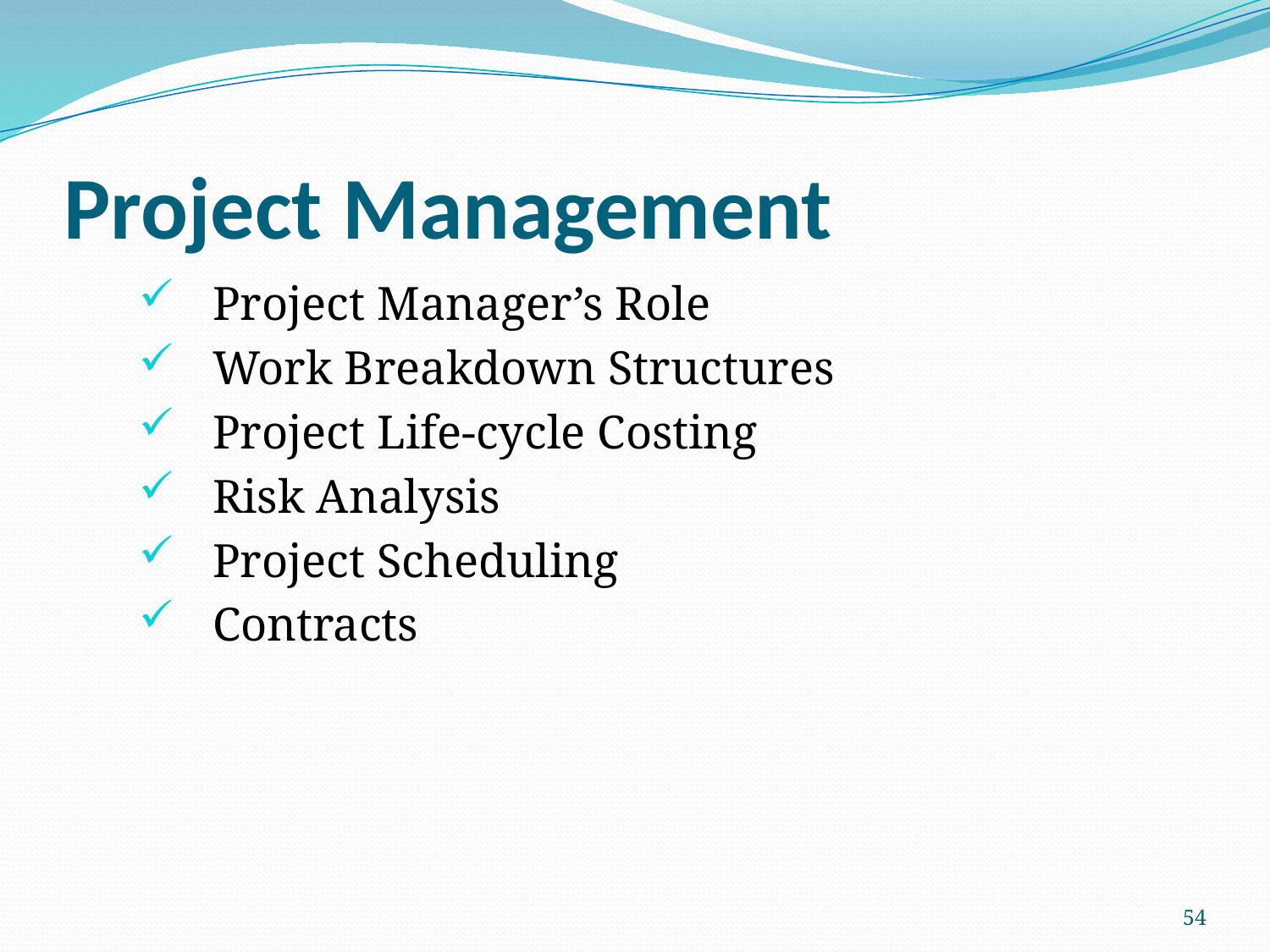

# Project Management
Project Manager’s Role
Work Breakdown Structures
Project Life-cycle Costing
Risk Analysis
Project Scheduling
Contracts
54